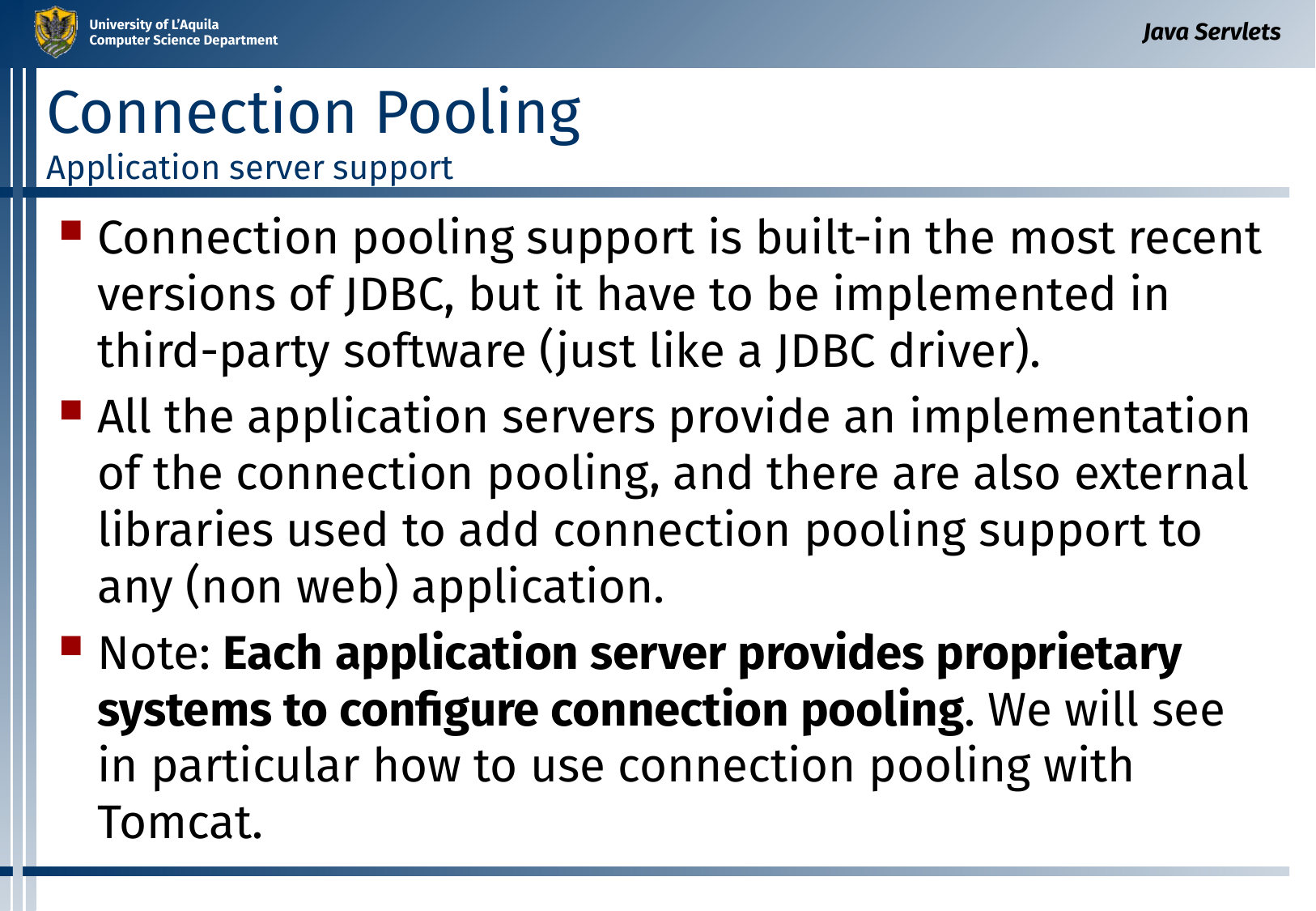

Java Servlets
# Connection Pooling Application server support
Connection pooling support is built-in the most recent versions of JDBC, but it have to be implemented in third-party software (just like a JDBC driver).
All the application servers provide an implementation of the connection pooling, and there are also external libraries used to add connection pooling support to any (non web) application.
Note: Each application server provides proprietary systems to configure connection pooling. We will see in particular how to use connection pooling with Tomcat.